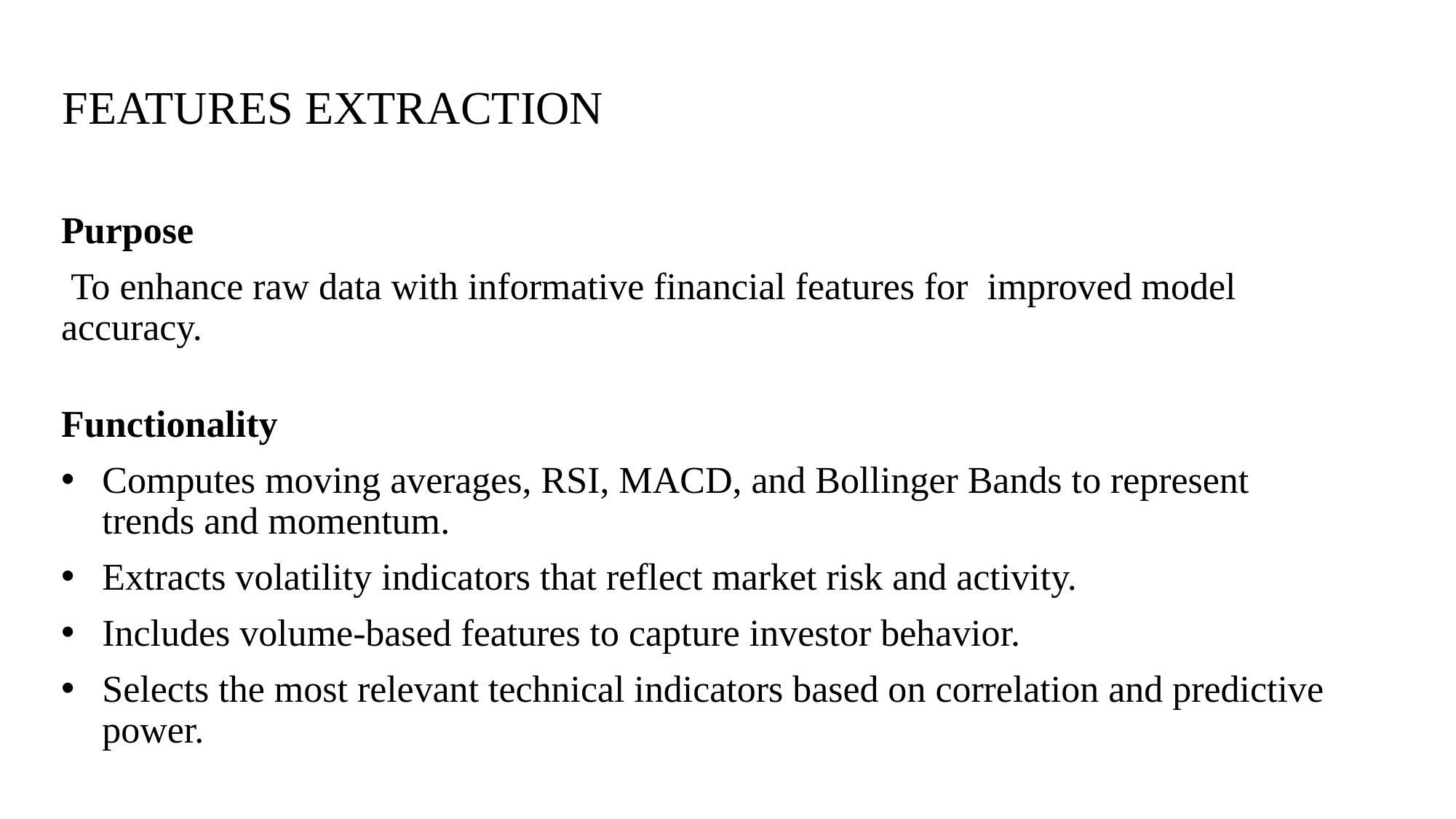

# FEATURES EXTRACTION
Purpose
 To enhance raw data with informative financial features for  improved model accuracy.
 
Functionality
Computes moving averages, RSI, MACD, and Bollinger Bands to represent          trends and momentum.
Extracts volatility indicators that reflect market risk and activity.
Includes volume-based features to capture investor behavior.
Selects the most relevant technical indicators based on correlation and predictive power.